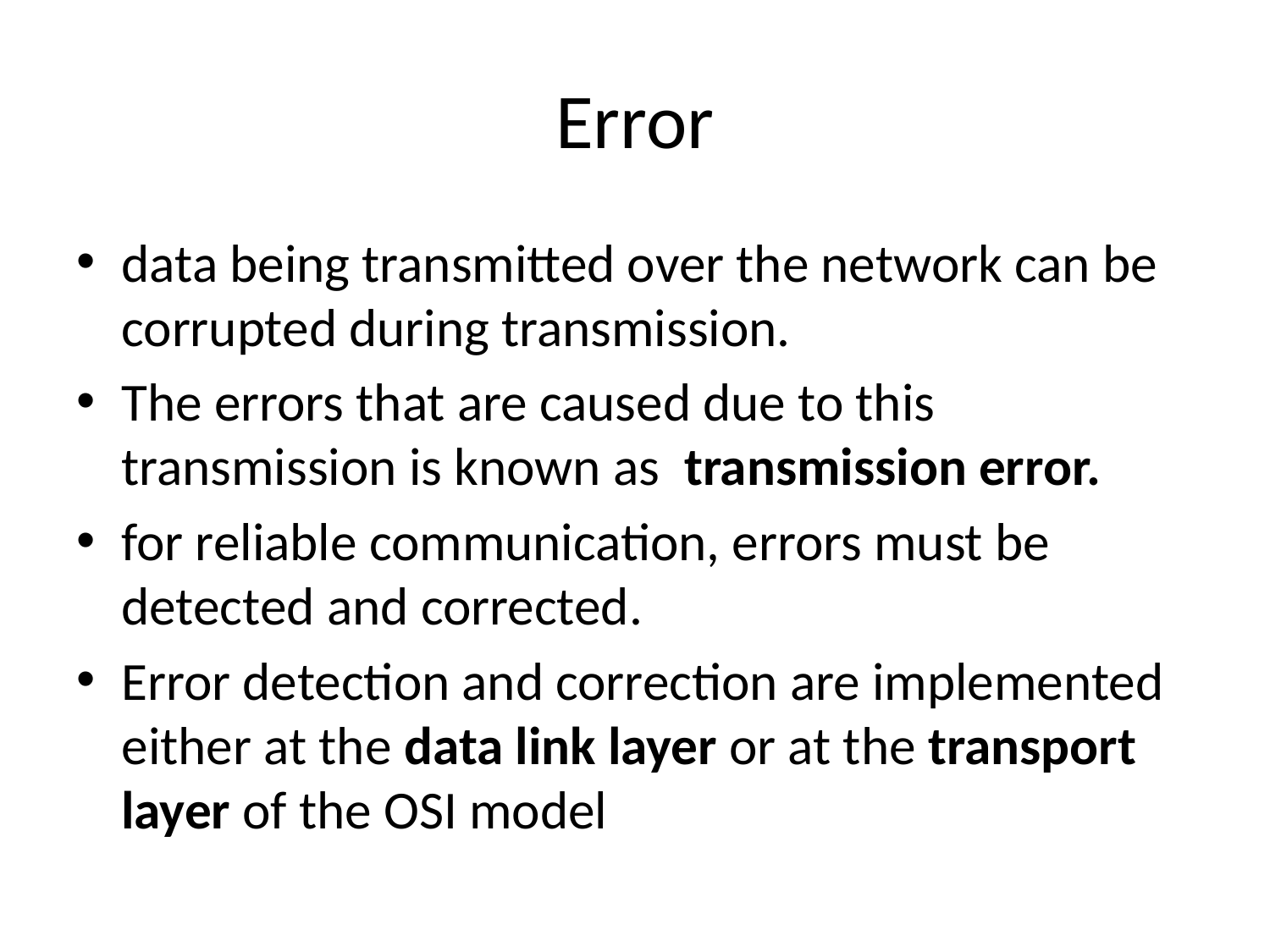

# Error
data being transmitted over the network can be corrupted during transmission.
The errors that are caused due to this transmission is known as  transmission error.
for reliable communication, errors must be detected and corrected.
Error detection and correction are implemented either at the data link layer or at the transport layer of the OSI model